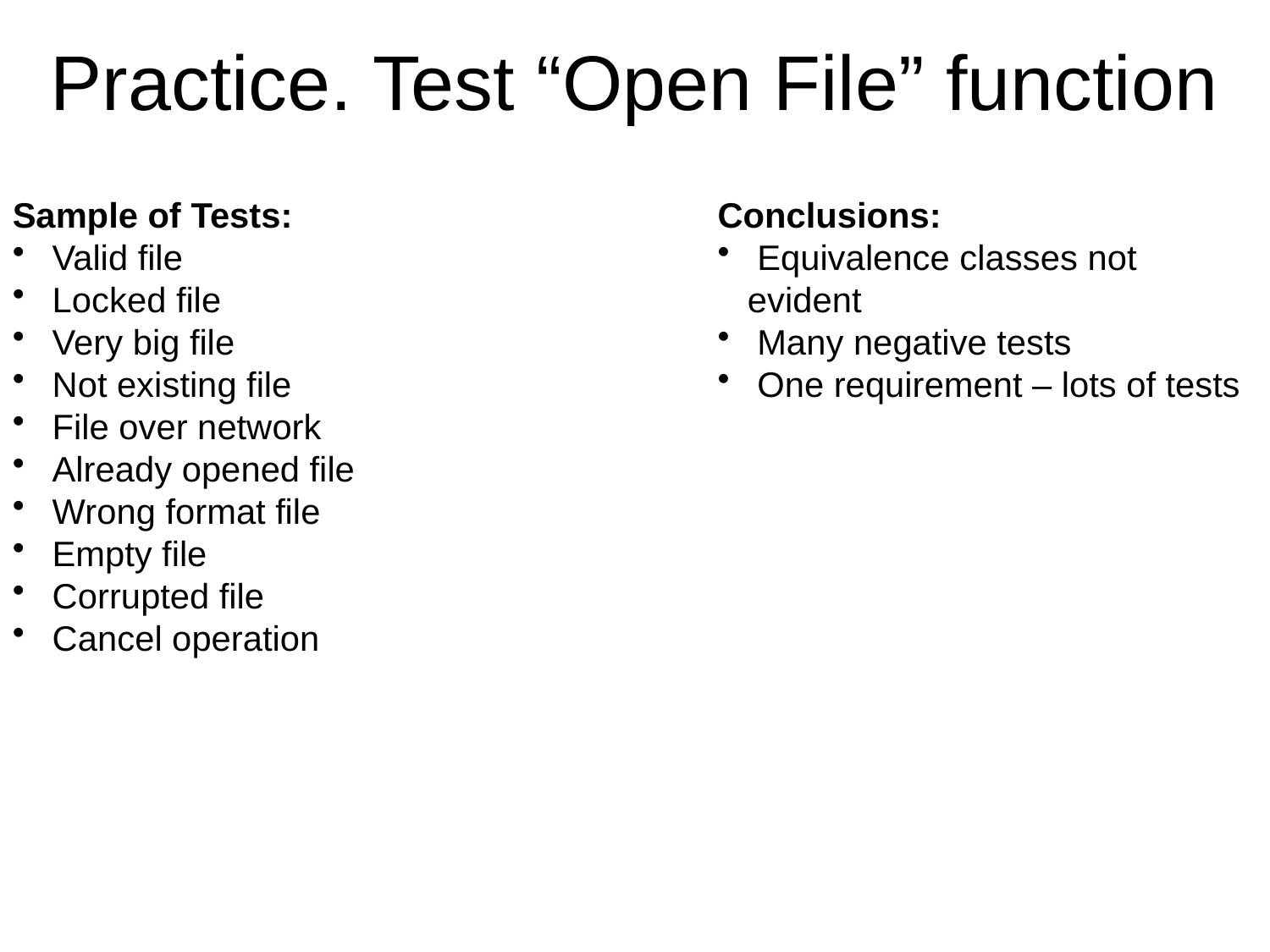

# Practice. Test “Open File” function
Sample of Tests:
 Valid file
 Locked file
 Very big file
 Not existing file
 File over network
 Already opened file
 Wrong format file
 Empty file
 Corrupted file
 Cancel operation
Conclusions:
 Equivalence classes not evident
 Many negative tests
 One requirement – lots of tests